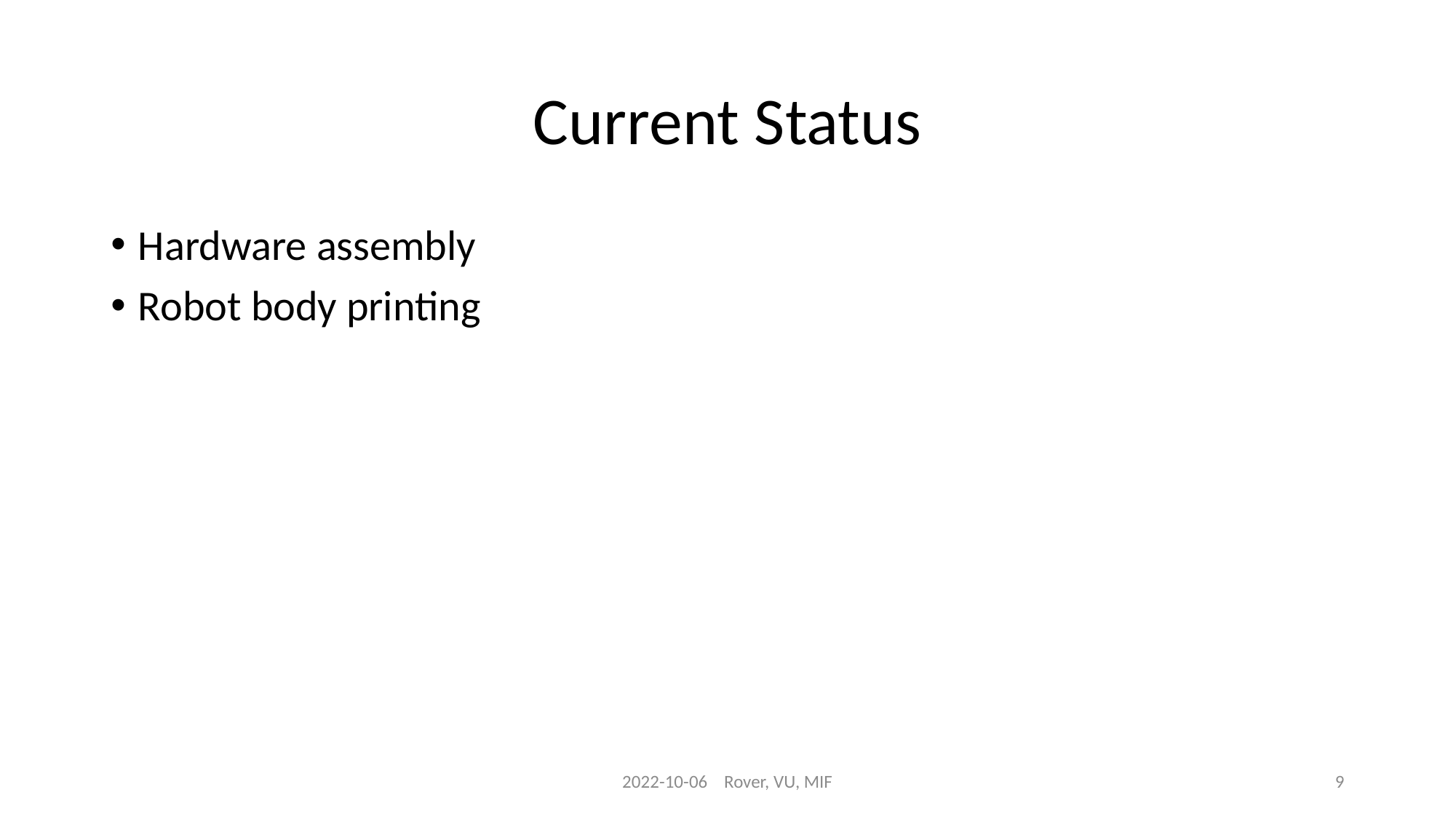

# Current Status
Hardware assembly
Robot body printing
2022-10-06    Rover, VU, MIF
9